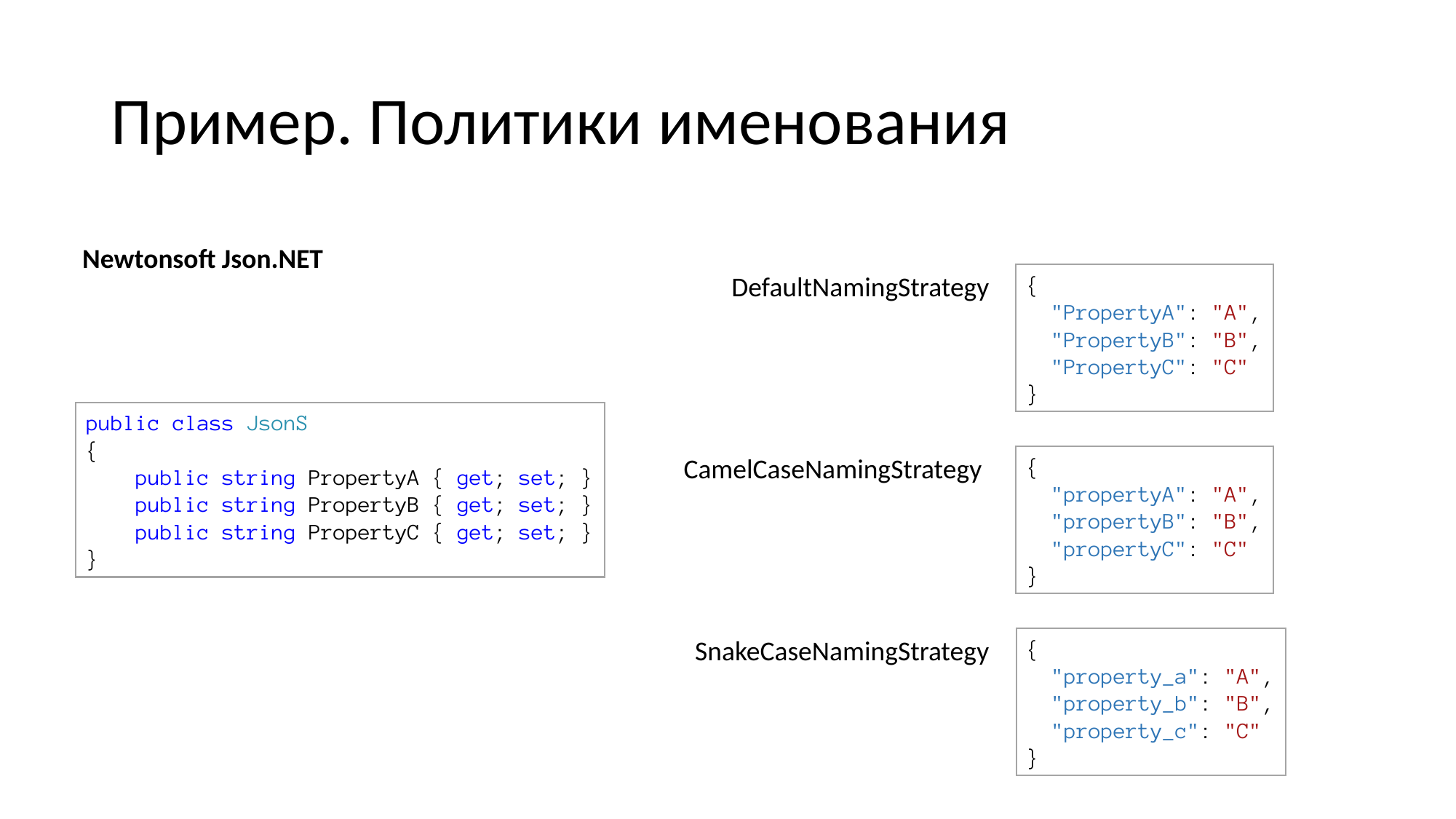

# Пример. Политики именования
Newtonsoft Json.NET
DefaultNamingStrategy
{
  "PropertyA": "A",
  "PropertyB": "B",
  "PropertyC": "C"
}
public class JsonS
{
    public string PropertyA { get; set; }
    public string PropertyB { get; set; }
    public string PropertyC { get; set; }
}
CamelCaseNamingStrategy
{
  "propertyA": "A",
  "propertyB": "B",
  "propertyC": "C"
}
SnakeCaseNamingStrategy
{
  "property_a": "A",
  "property_b": "B",
  "property_c": "C"
}